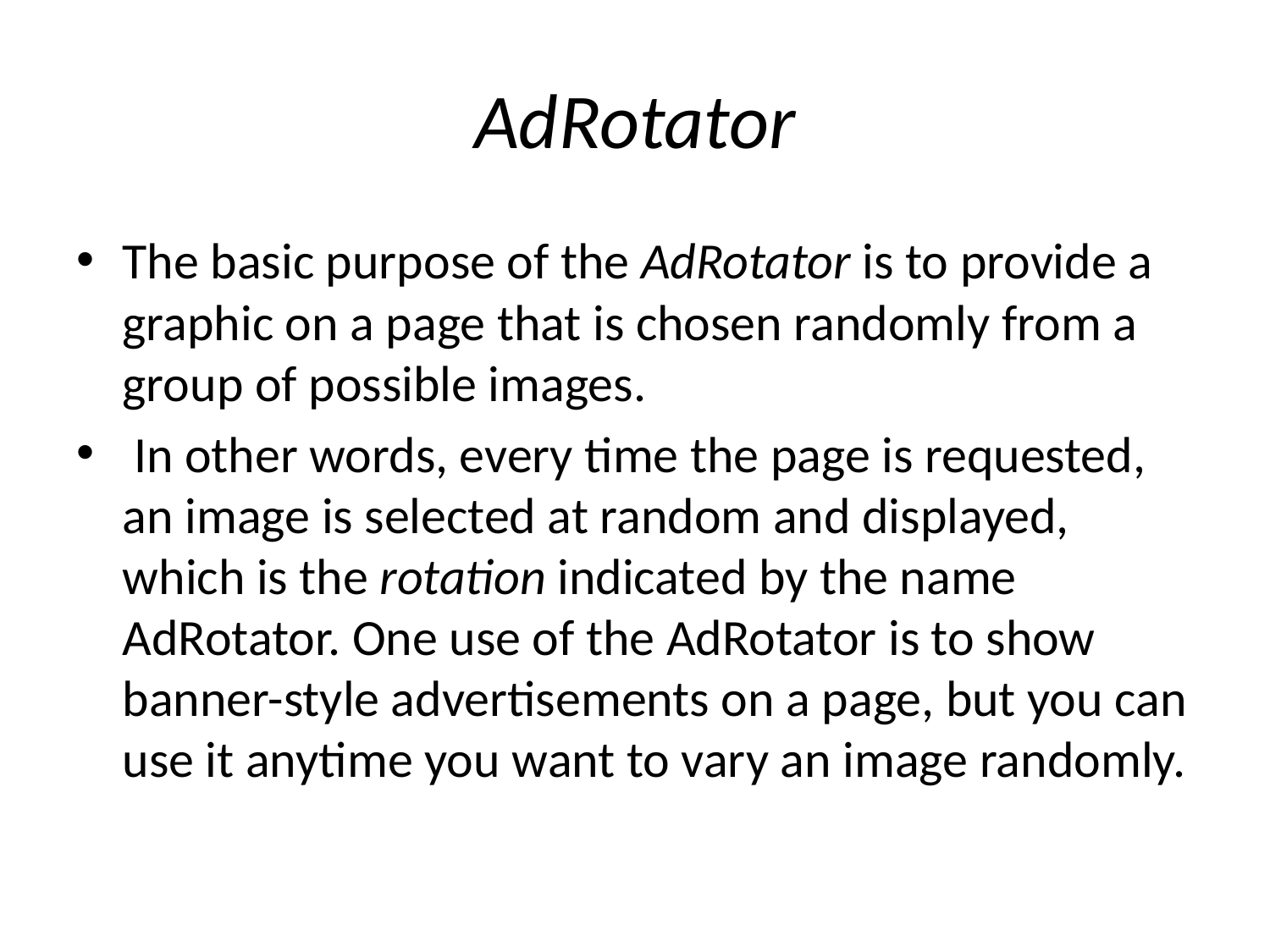

# AdRotator
The basic purpose of the AdRotator is to provide a graphic on a page that is chosen randomly from a group of possible images.
 In other words, every time the page is requested, an image is selected at random and displayed, which is the rotation indicated by the name AdRotator. One use of the AdRotator is to show banner-style advertisements on a page, but you can use it anytime you want to vary an image randomly.